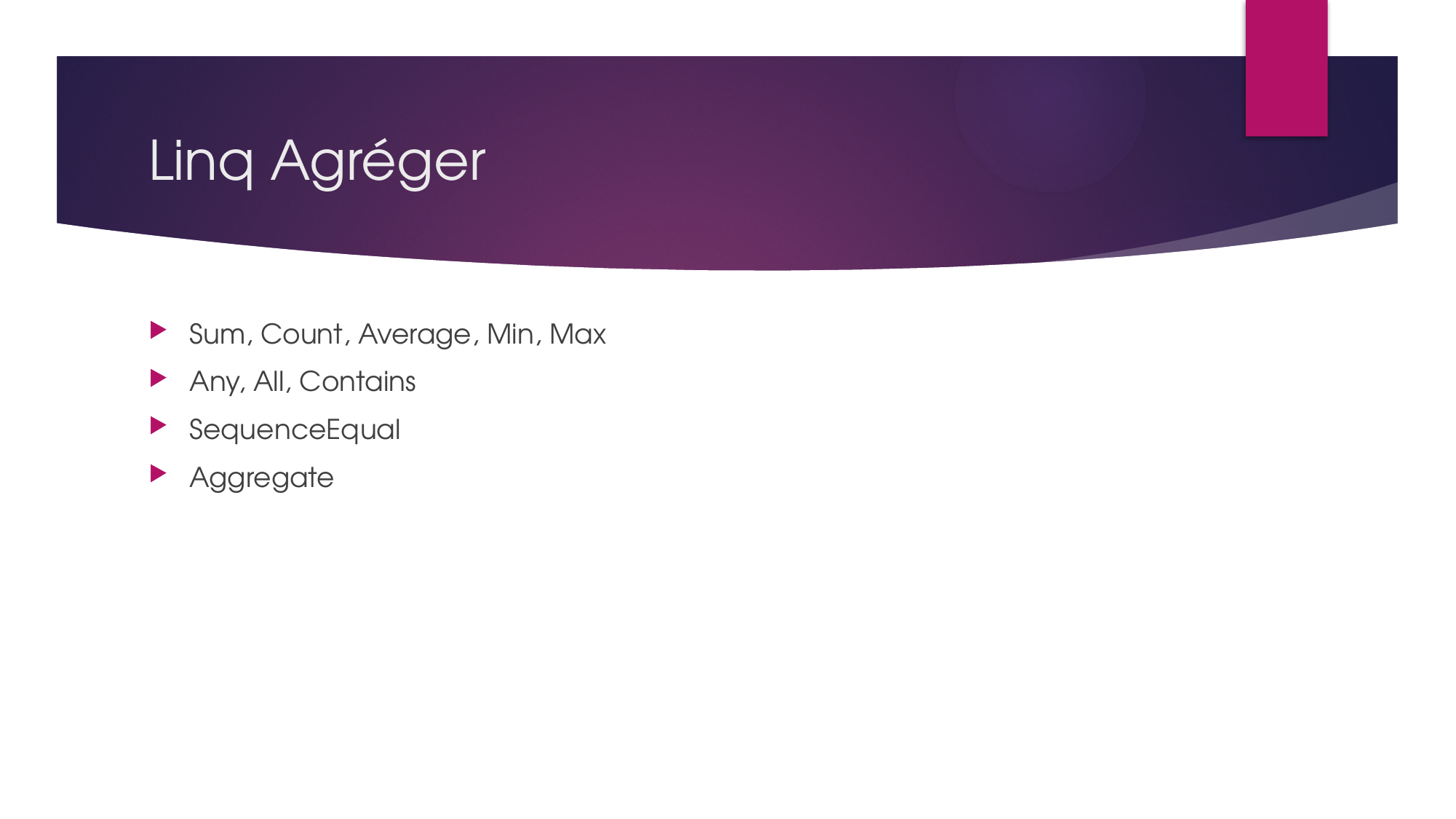

# Linq Agréger
Sum, Count, Average, Min, Max
Any, All, Contains
SequenceEqual
Aggregate